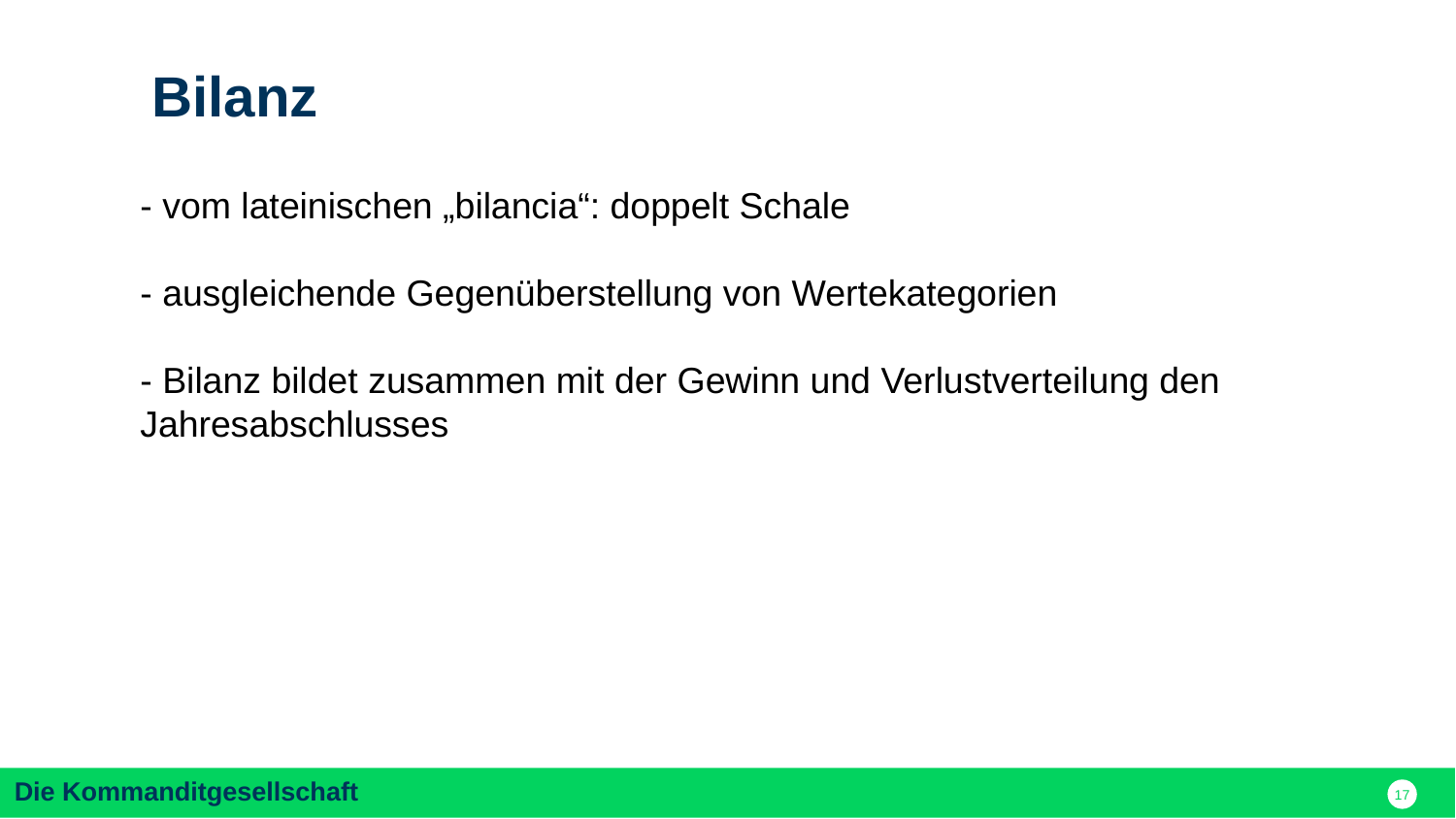

Bilanz

- vom lateinischen „bilancia“: doppelt Schale

- ausgleichende Gegenüberstellung von Wertekategorien

- Bilanz bildet zusammen mit der Gewinn und Verlustverteilung den Jahresabschlusses

. b